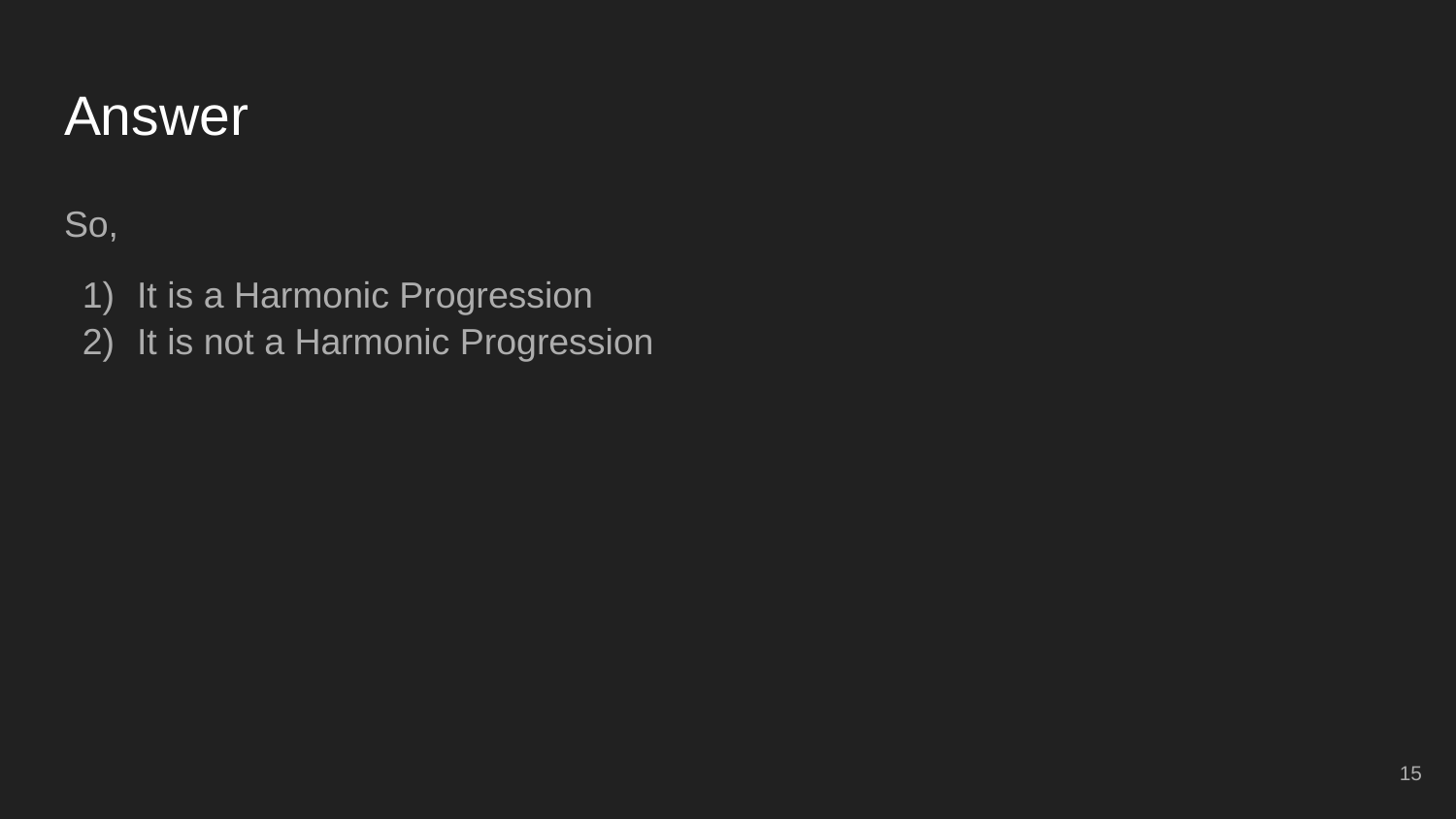

# Answer
So,
It is a Harmonic Progression
It is not a Harmonic Progression
15